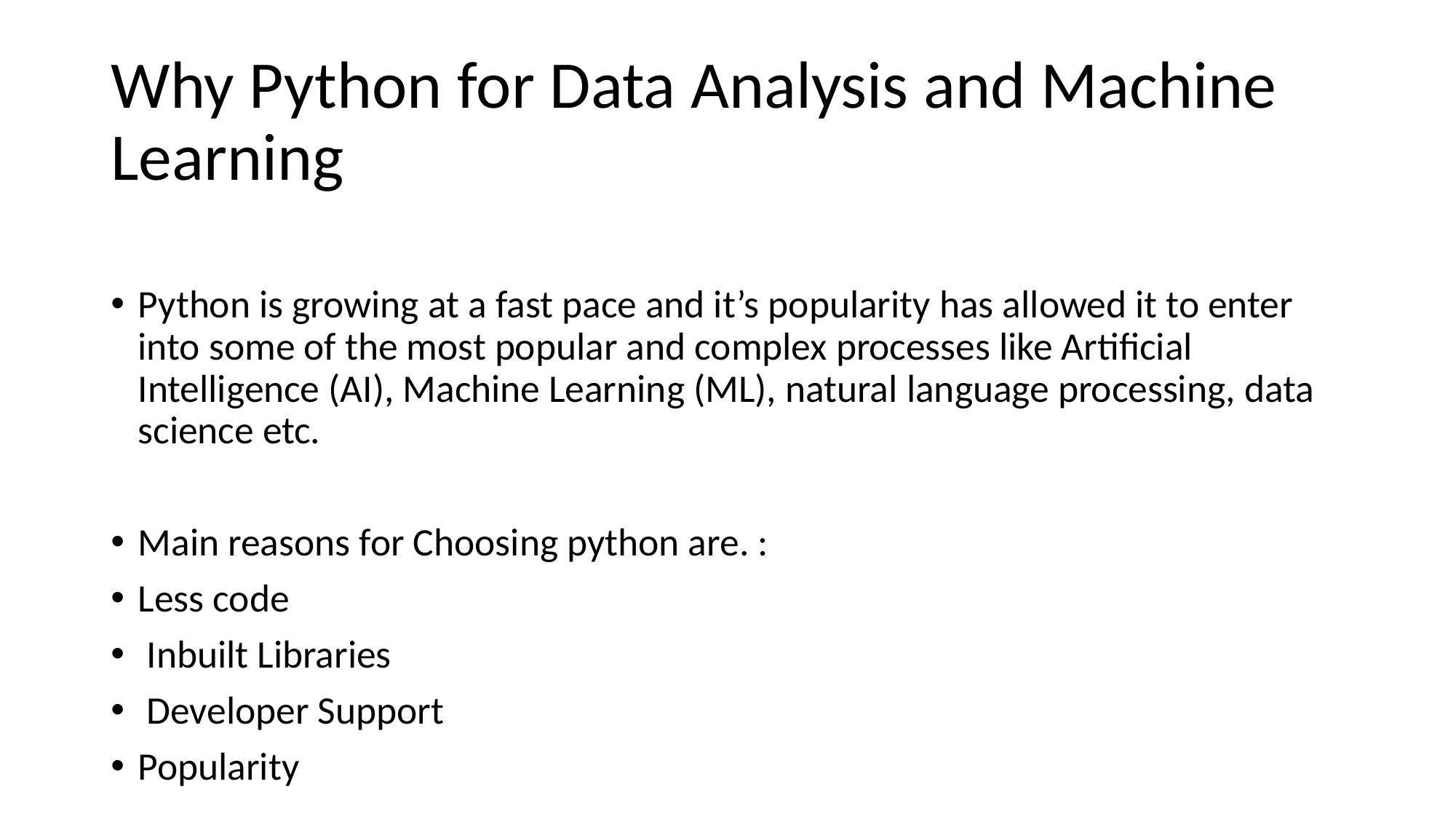

# Why Python for Data Analysis and Machine Learning

Python is growing at a fast pace and it’s popularity has allowed it to enter into some of the most popular and complex processes like Artificial Intelligence (AI), Machine Learning (ML), natural language processing, data science etc.

Main reasons for Choosing python are. :
Less code
 Inbuilt Libraries
 Developer Support
Popularity